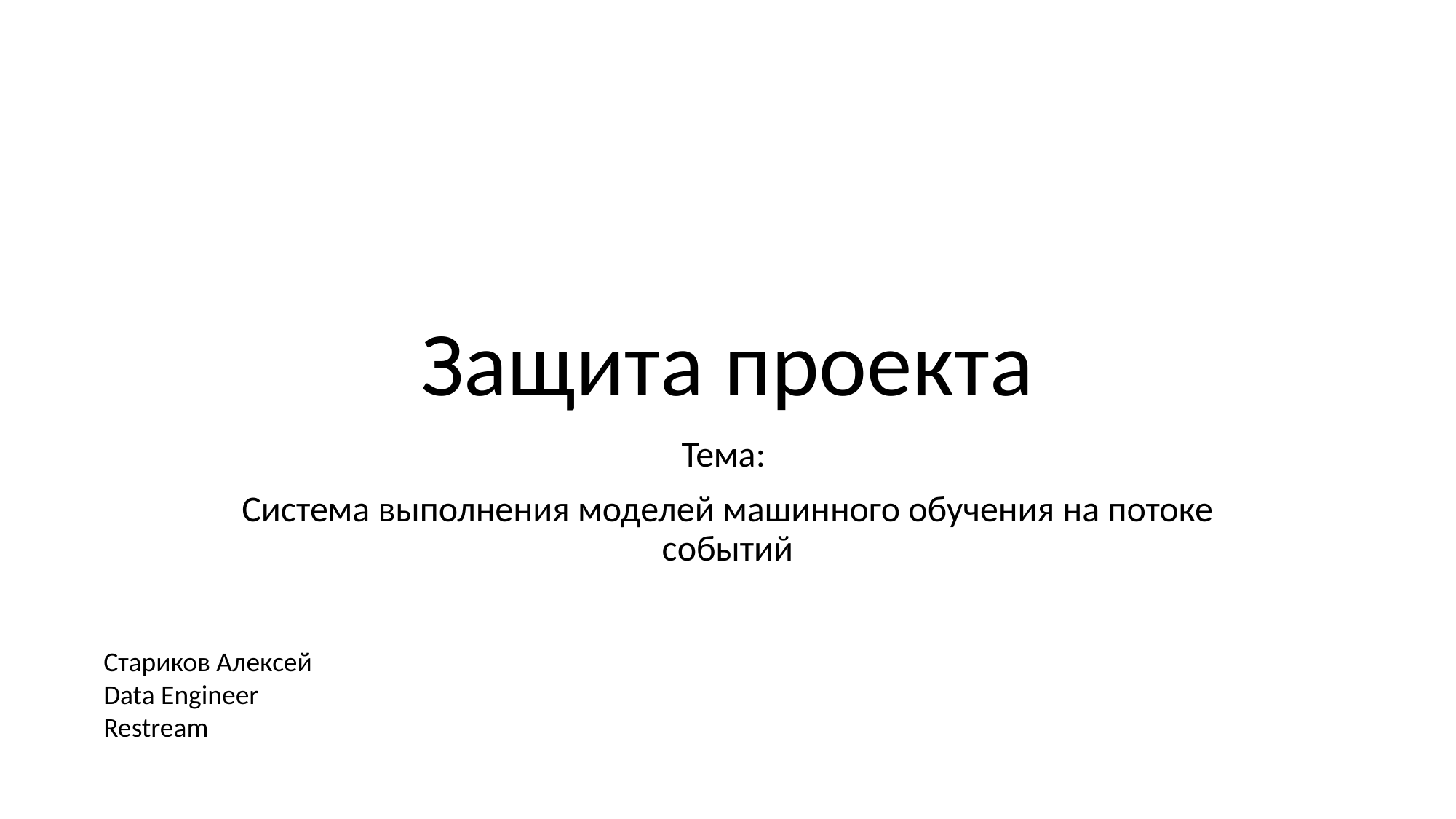

# Защита проекта

Тема:
Система выполнения моделей машинного обучения на потоке событий
Стариков Алексей
Data Engineer
Restream